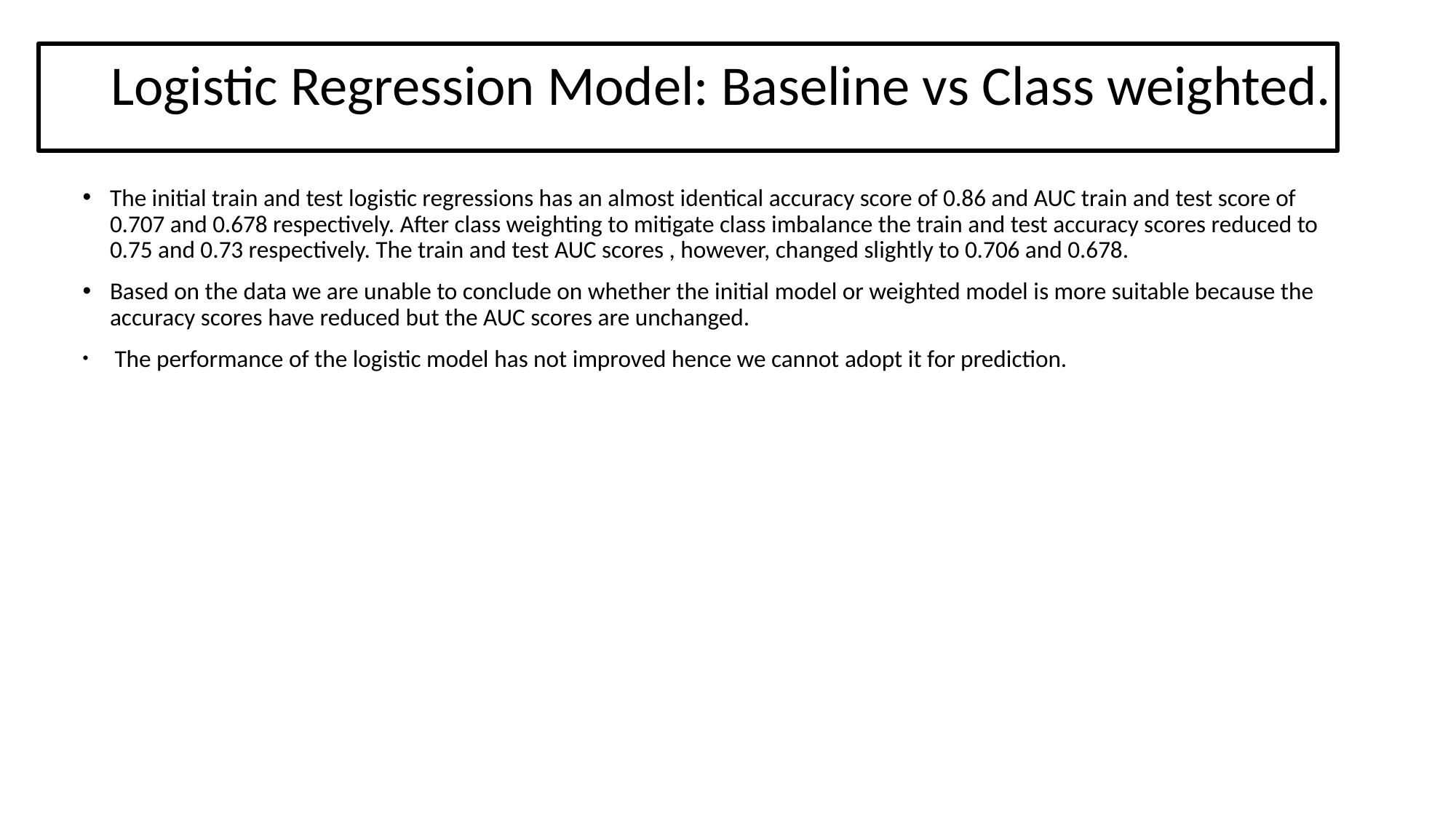

# Logistic Regression Model: Baseline vs Class weighted.
The initial train and test logistic regressions has an almost identical accuracy score of 0.86 and AUC train and test score of 0.707 and 0.678 respectively. After class weighting to mitigate class imbalance the train and test accuracy scores reduced to 0.75 and 0.73 respectively. The train and test AUC scores , however, changed slightly to 0.706 and 0.678.
Based on the data we are unable to conclude on whether the initial model or weighted model is more suitable because the accuracy scores have reduced but the AUC scores are unchanged.
 The performance of the logistic model has not improved hence we cannot adopt it for prediction.